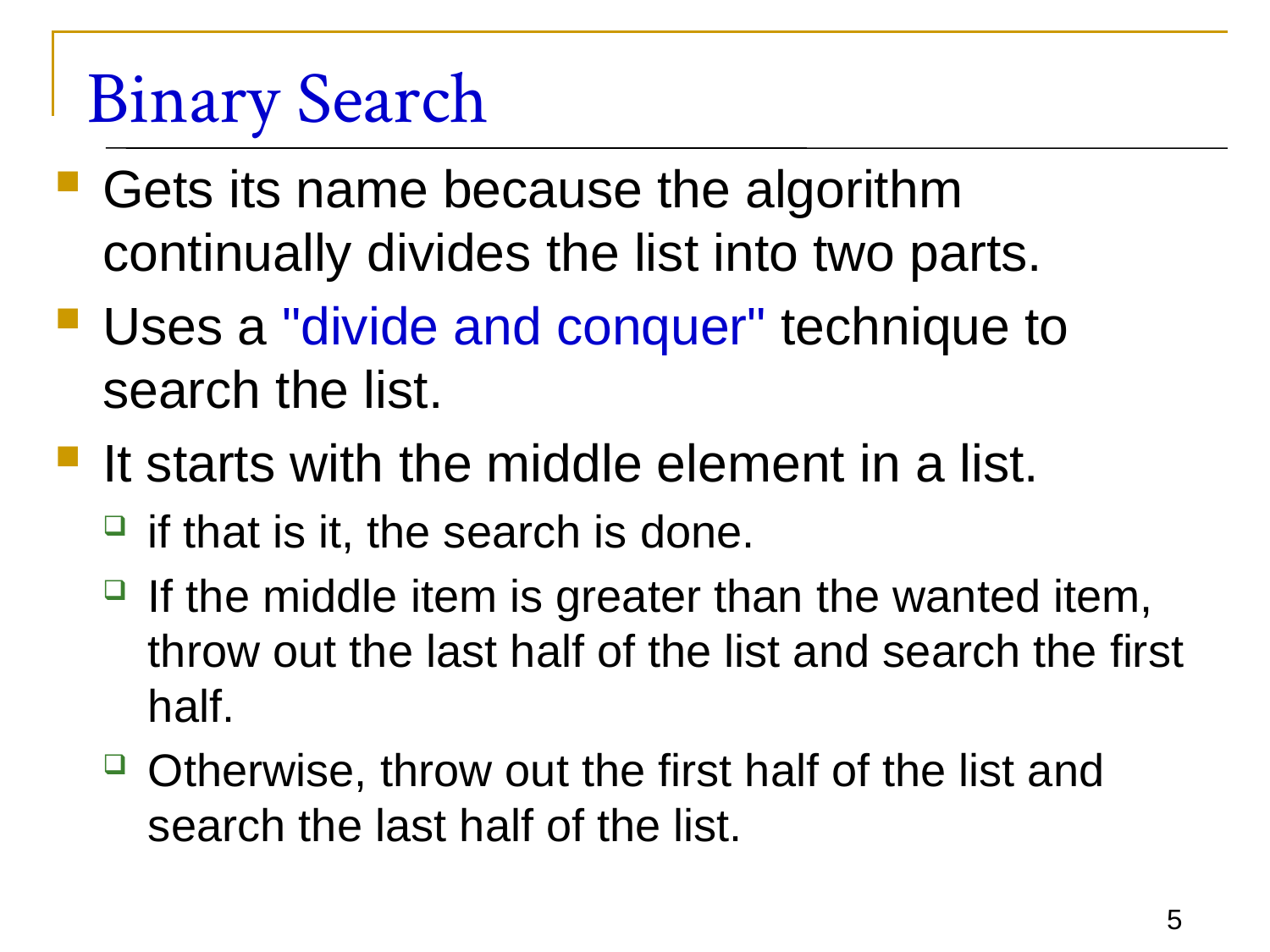

# Binary Search
Gets its name because the algorithm continually divides the list into two parts.
Uses a "divide and conquer" technique to search the list.
It starts with the middle element in a list.
if that is it, the search is done.
If the middle item is greater than the wanted item, throw out the last half of the list and search the first half.
Otherwise, throw out the first half of the list and search the last half of the list.